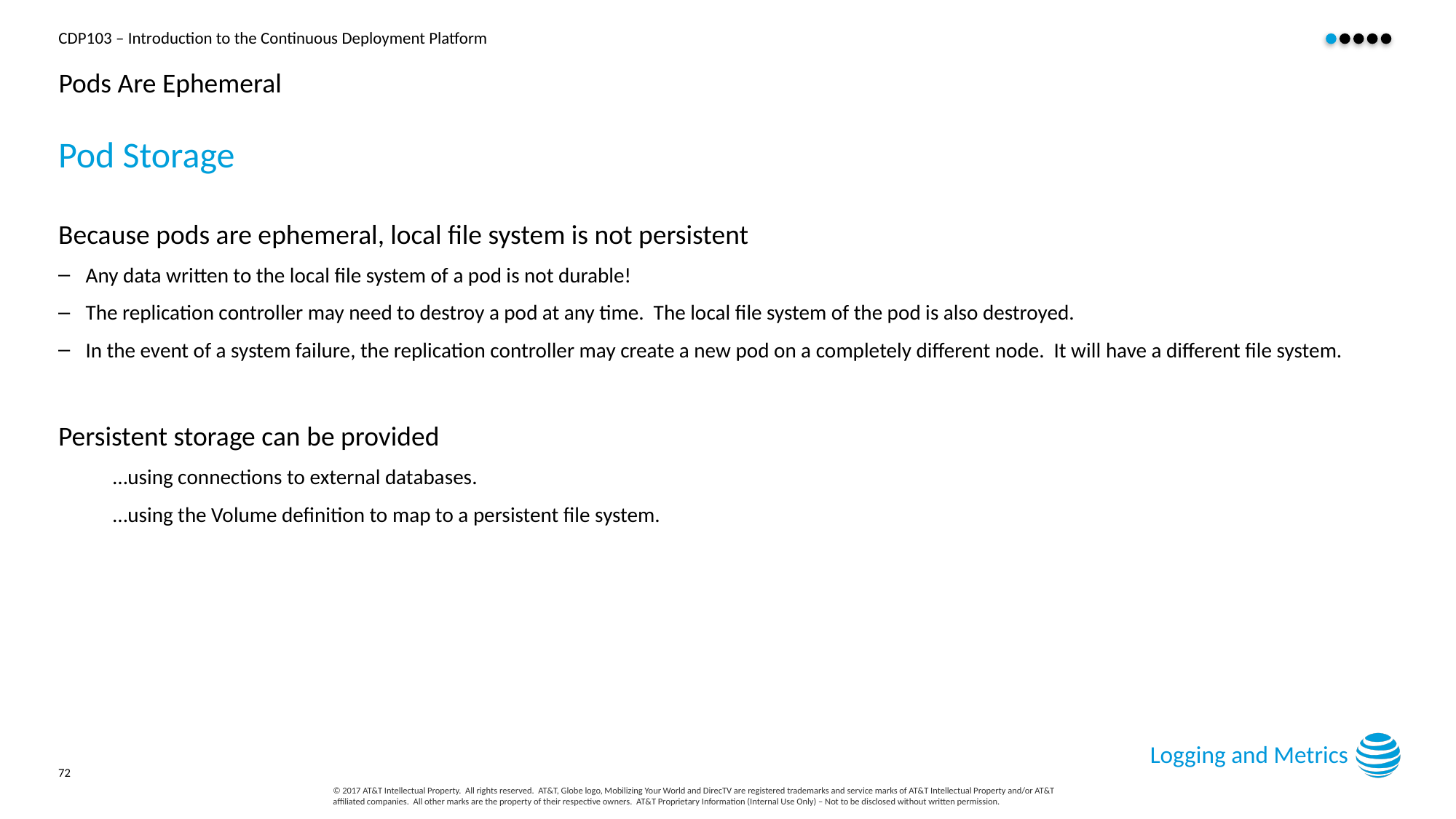

# Pods Are Ephemeral
Pod Storage

Because pods are ephemeral, local file system is not persistent
Any data written to the local file system of a pod is not durable!
The replication controller may need to destroy a pod at any time.  The local file system of the pod is also destroyed.
In the event of a system failure, the replication controller may create a new pod on a completely different node.  It will have a different file system.

Persistent storage can be provided
…using connections to external databases.
…using the Volume definition to map to a persistent file system.

Logging and Metrics
72